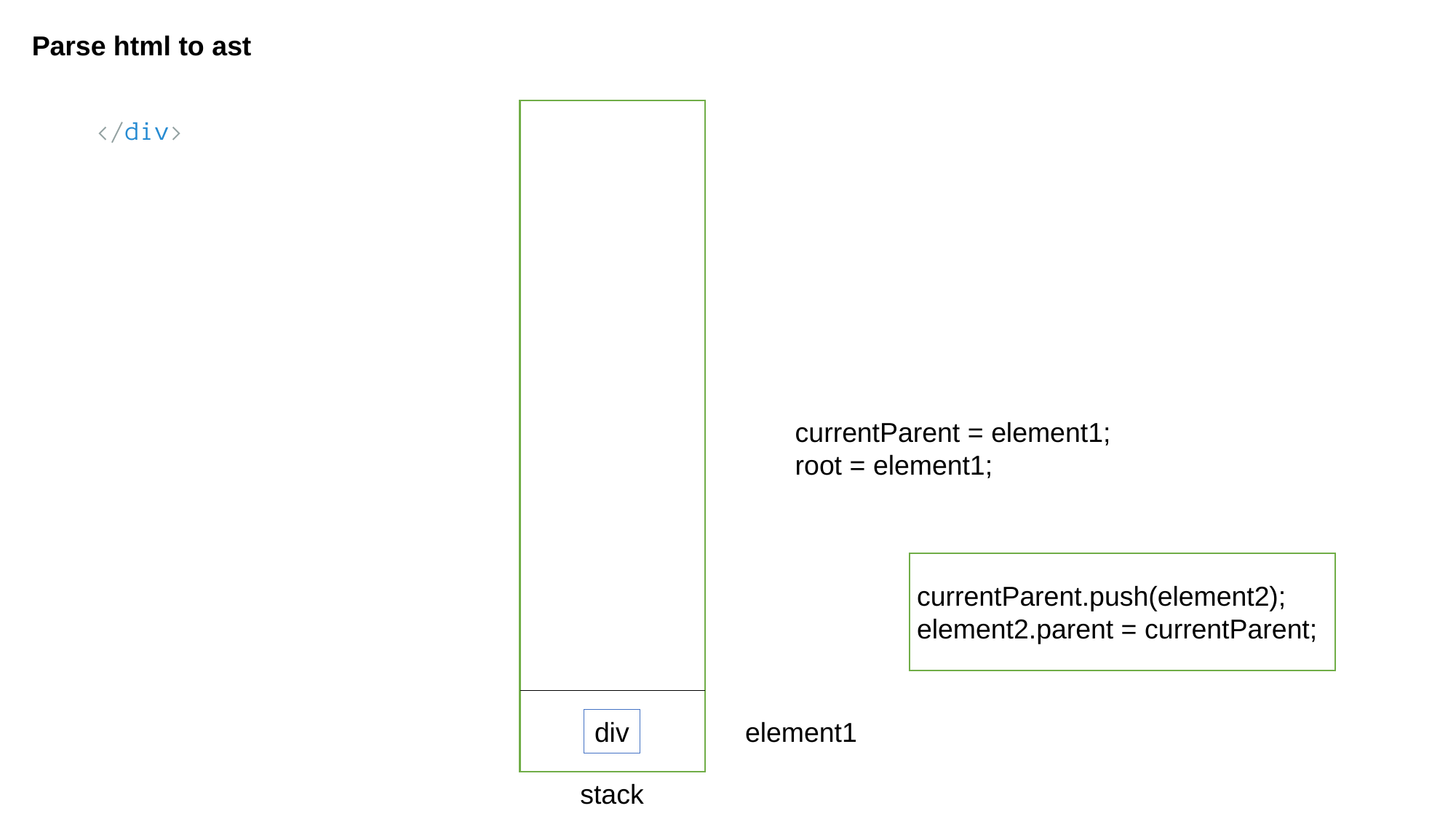

Parse html to ast

    </div>

currentParent = element1;
root = element1;

currentParent.push(element2);
element2.parent = currentParent;
div
element1
stack